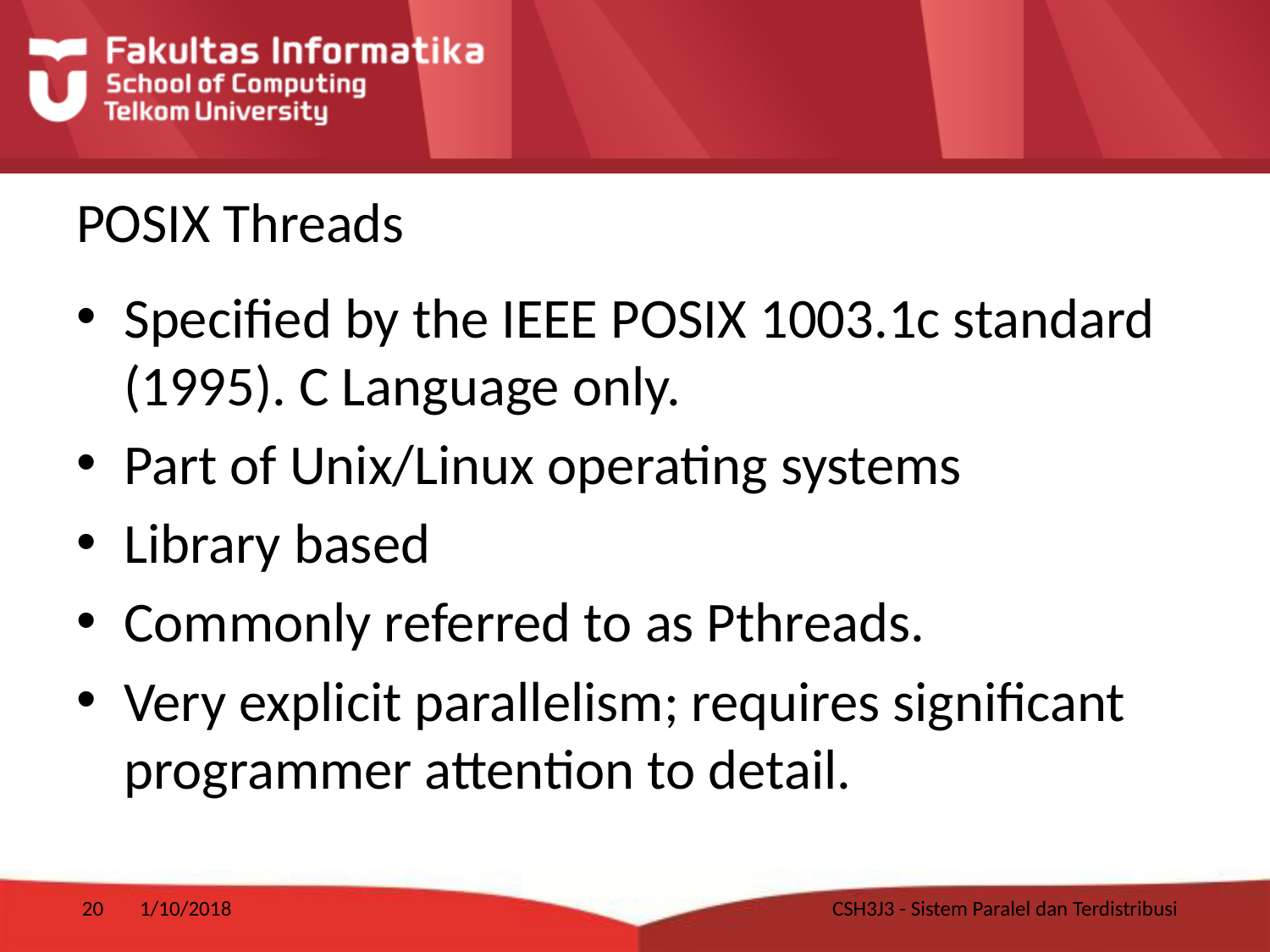

# POSIX Threads
Specified by the IEEE POSIX 1003.1c standard (1995). C Language only.
Part of Unix/Linux operating systems
Library based
Commonly referred to as Pthreads.
Very explicit parallelism; requires significant programmer attention to detail.

20
1/10/2018
CSH3J3 - Sistem Paralel dan Terdistribusi